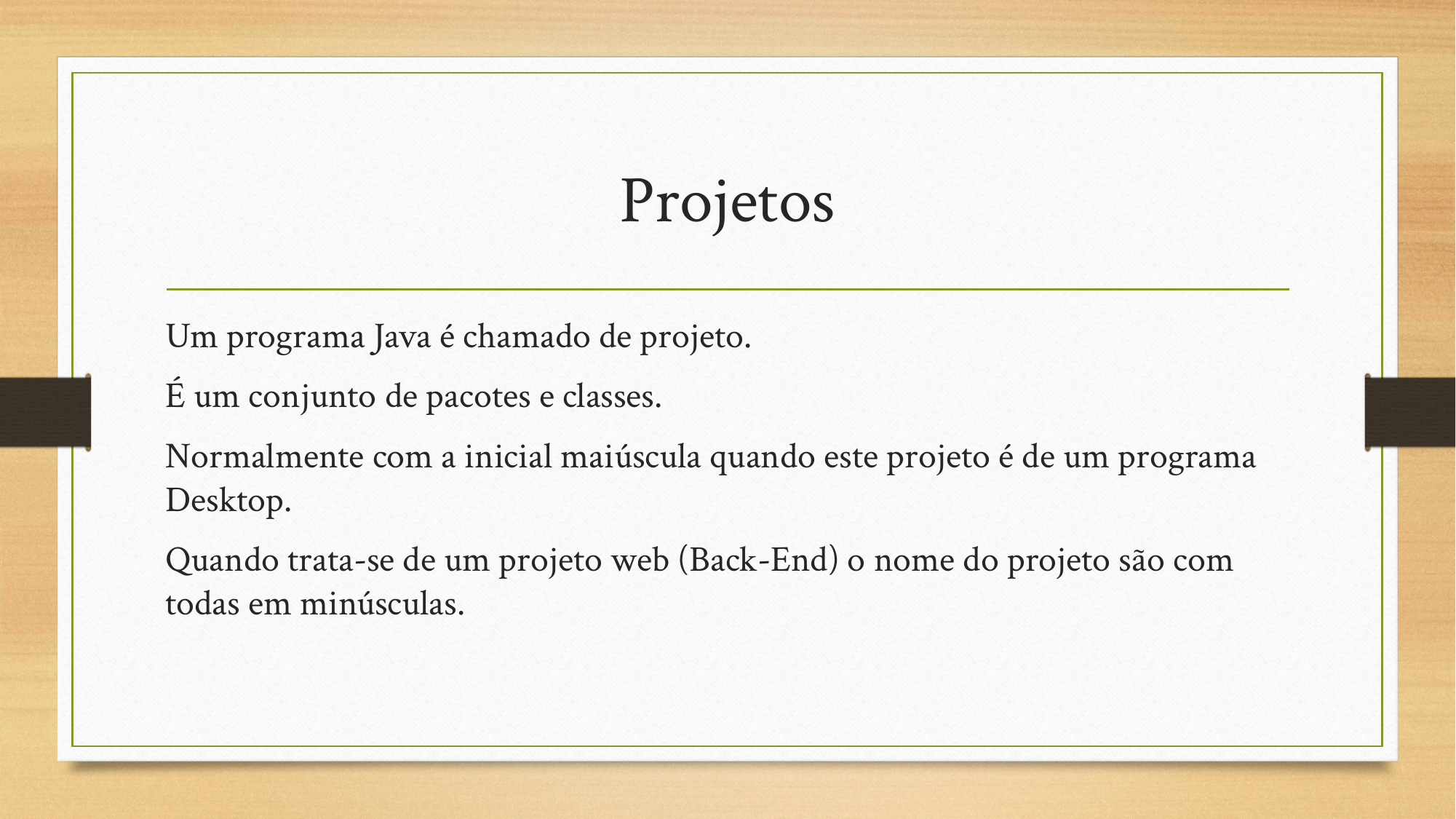

# Projetos
Um programa Java é chamado de projeto.
É um conjunto de pacotes e classes.
Normalmente com a inicial maiúscula quando este projeto é de um programa Desktop.
Quando trata-se de um projeto web (Back-End) o nome do projeto são com todas em minúsculas.